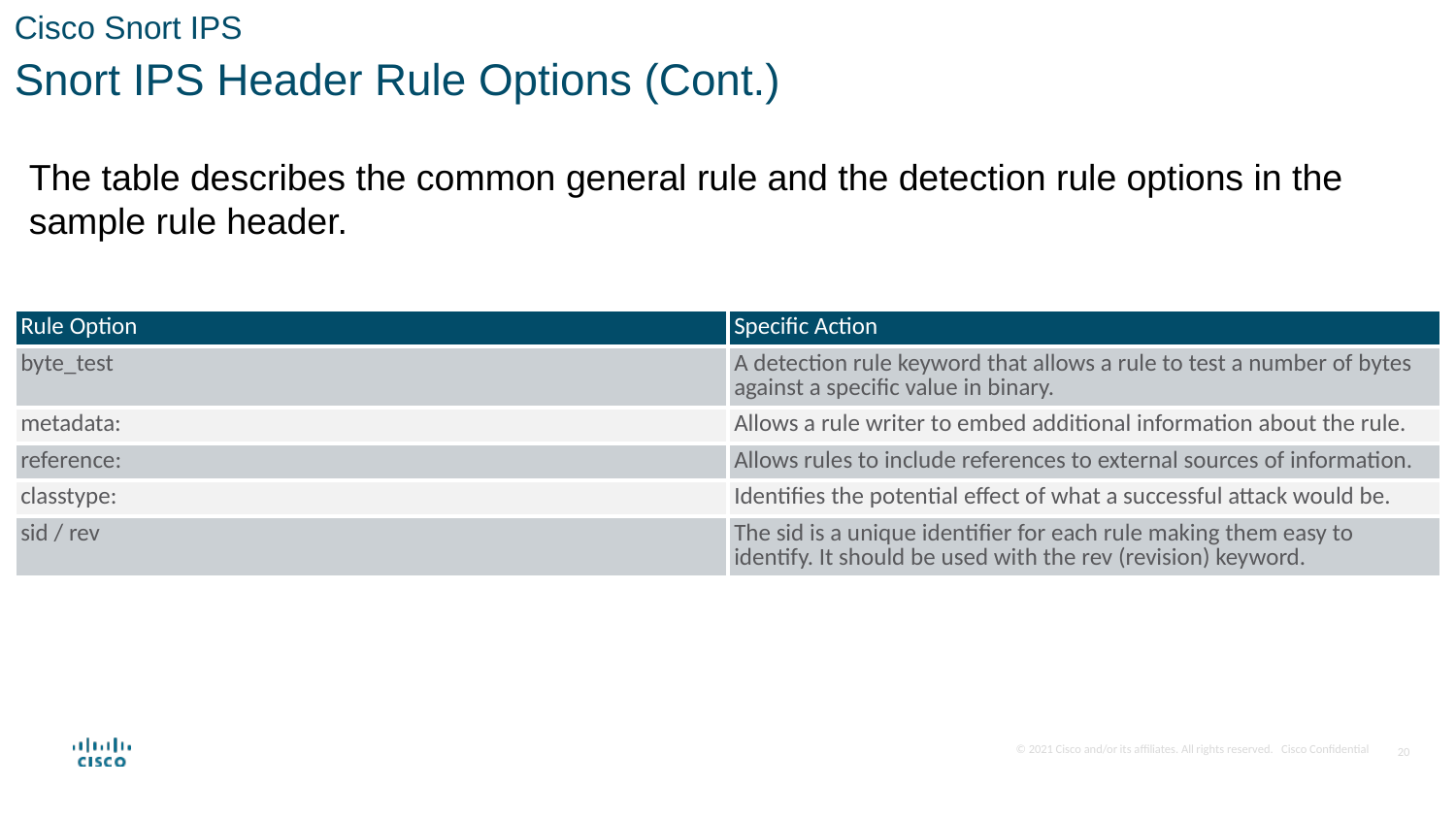

Cisco Snort IPS
Snort IPS Header Rule Options (Cont.)
The table describes the common general rule and the detection rule options in the sample rule header.
| Rule Option | Specific Action |
| --- | --- |
| byte\_test | A detection rule keyword that allows a rule to test a number of bytes against a specific value in binary. |
| metadata: | Allows a rule writer to embed additional information about the rule. |
| reference: | Allows rules to include references to external sources of information. |
| classtype: | Identifies the potential effect of what a successful attack would be. |
| sid / rev | The sid is a unique identifier for each rule making them easy to identify. It should be used with the rev (revision) keyword. |
20